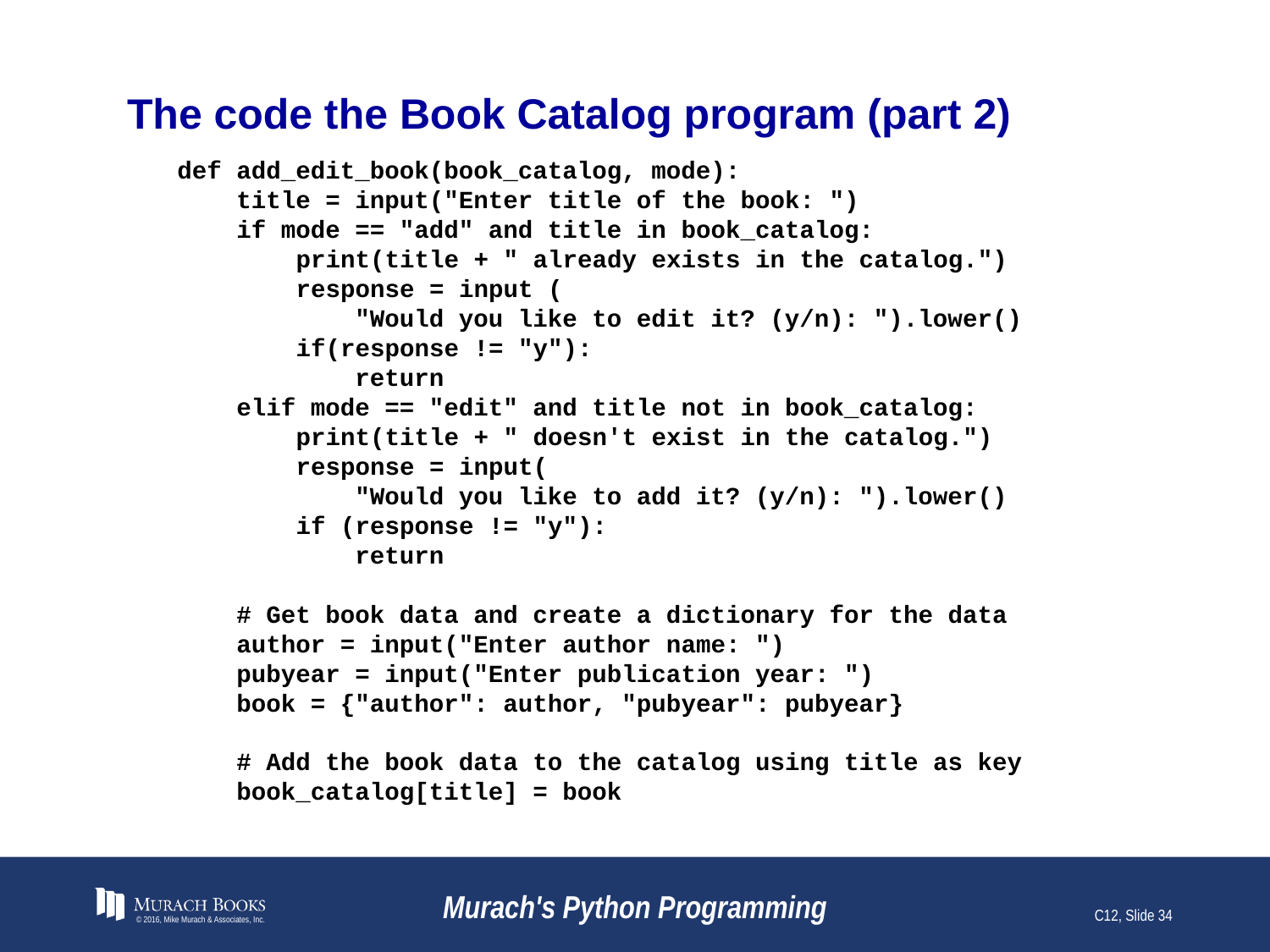

# The code the Book Catalog program (part 2)
def add_edit_book(book_catalog, mode):
    title = input("Enter title of the book: ")
    if mode == "add" and title in book_catalog:
        print(title + " already exists in the catalog.")
        response = input (
            "Would you like to edit it? (y/n): ").lower()
        if(response != "y"):
            return
    elif mode == "edit" and title not in book_catalog:
        print(title + " doesn't exist in the catalog.")
        response = input(
            "Would you like to add it? (y/n): ").lower()
        if (response != "y"):
            return

    # Get book data and create a dictionary for the data
    author = input("Enter author name: ")
    pubyear = input("Enter publication year: ")
    book = {"author": author, "pubyear": pubyear}

    # Add the book data to the catalog using title as key
    book_catalog[title] = book

© 2016, Mike Murach & Associates, Inc.
Murach's Python Programming

C12, Slide 34